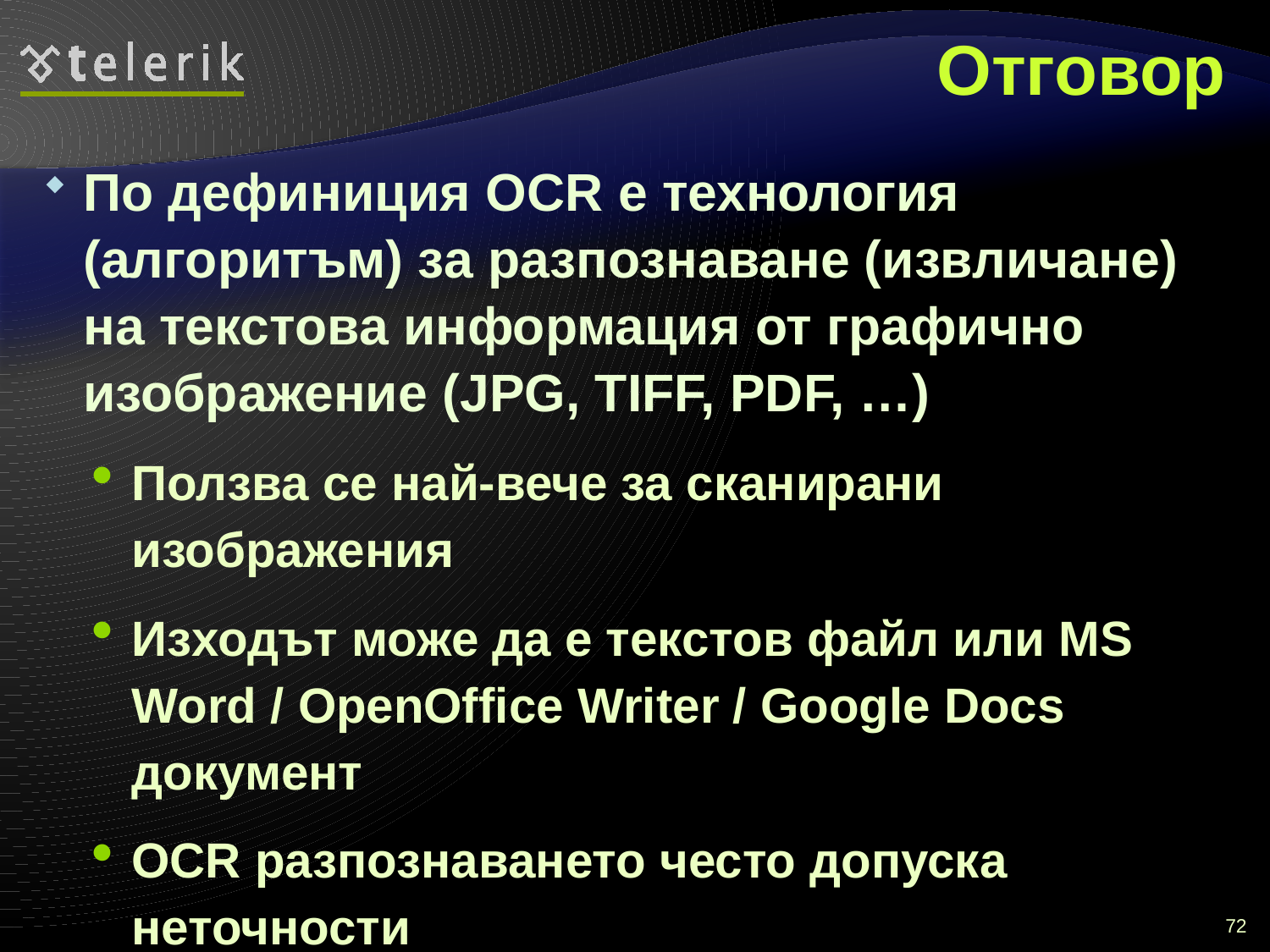

# Отговор
По дефиниция OCR е технология (алгоритъм) за разпознаване (извличане) на текстова информация от графично изображение (JPG, TIFF, PDF, …)
Ползва се най-вече за сканирани изображения
Изходът може да е текстов файл или MS Word / OpenOffice Writer / Google Docs документ
OCR разпознаването често допуска неточности
Информация:
http://tiny.cc/ocr-wikipedia, http://tiny.cc/OCR-ppt

72